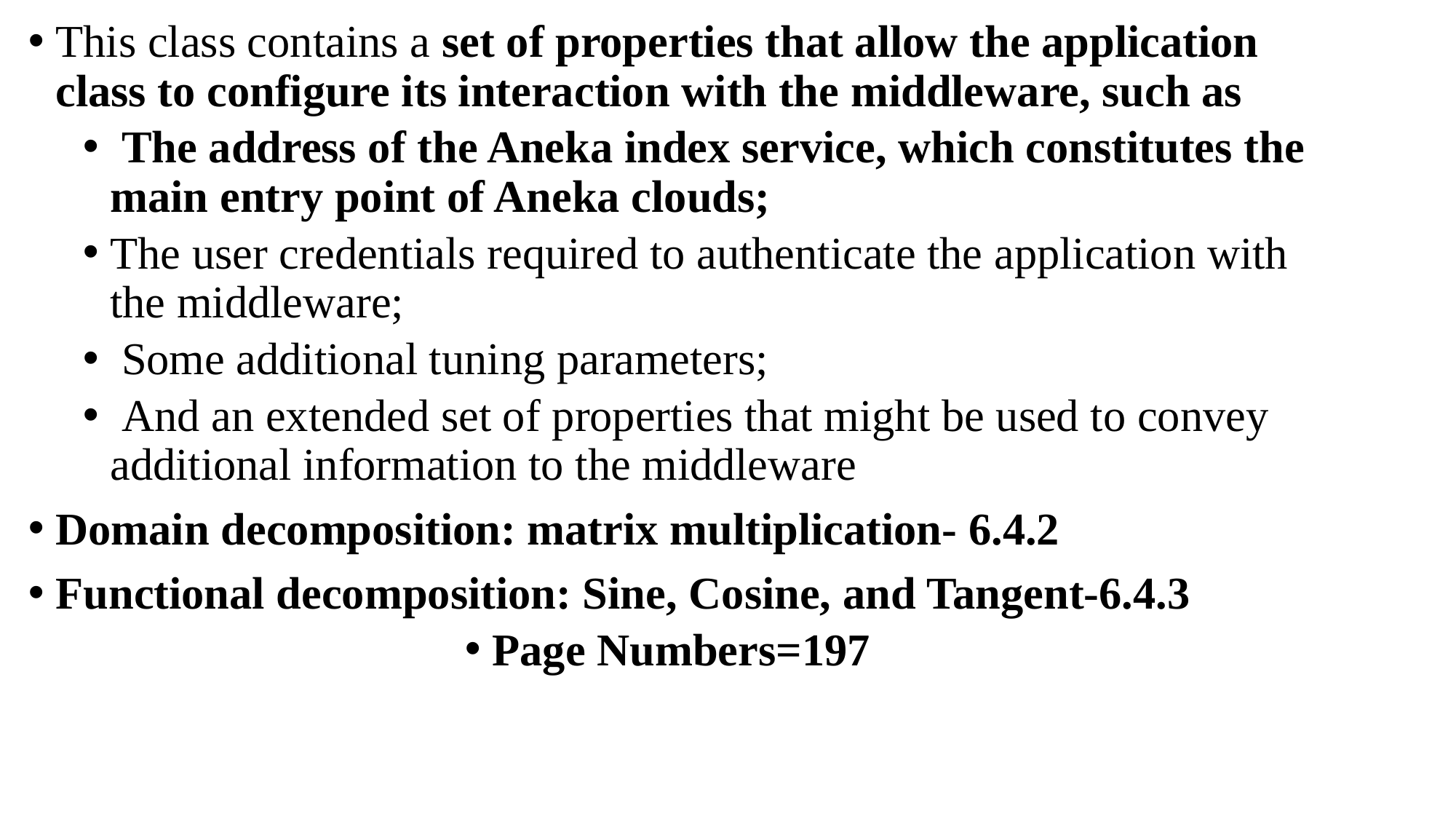

This class contains a set of properties that allow the application class to configure its interaction with the middleware, such as
 The address of the Aneka index service, which constitutes the main entry point of Aneka clouds;
The user credentials required to authenticate the application with the middleware;
 Some additional tuning parameters;
 And an extended set of properties that might be used to convey additional information to the middleware
Domain decomposition: matrix multiplication- 6.4.2
Functional decomposition: Sine, Cosine, and Tangent-6.4.3
Page Numbers=197